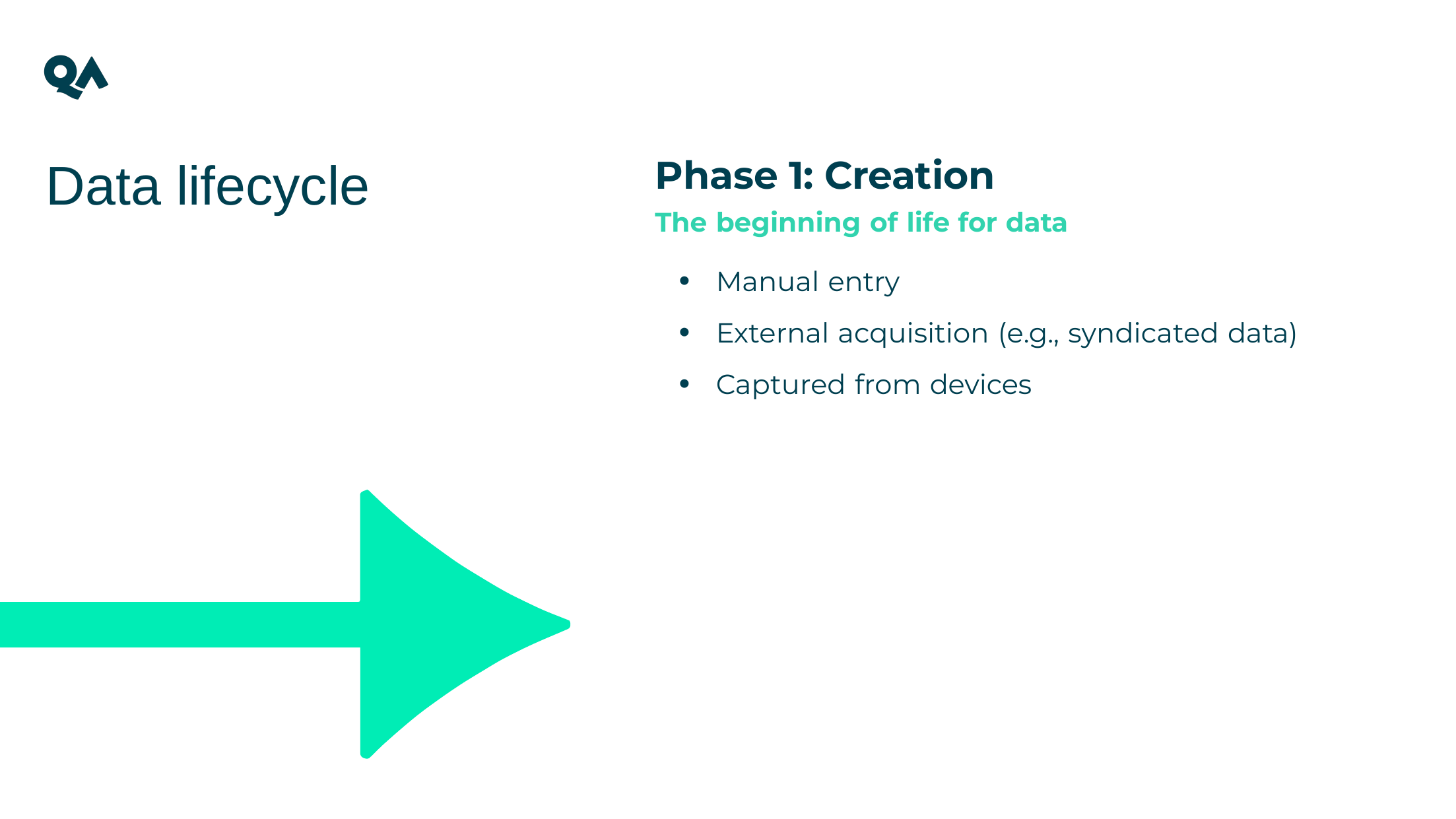

Data lifecycle
Phase 1: Creation

Manual entry
External acquisition (e.g., syndicated data)
Captured from devices

The beginning of life for data